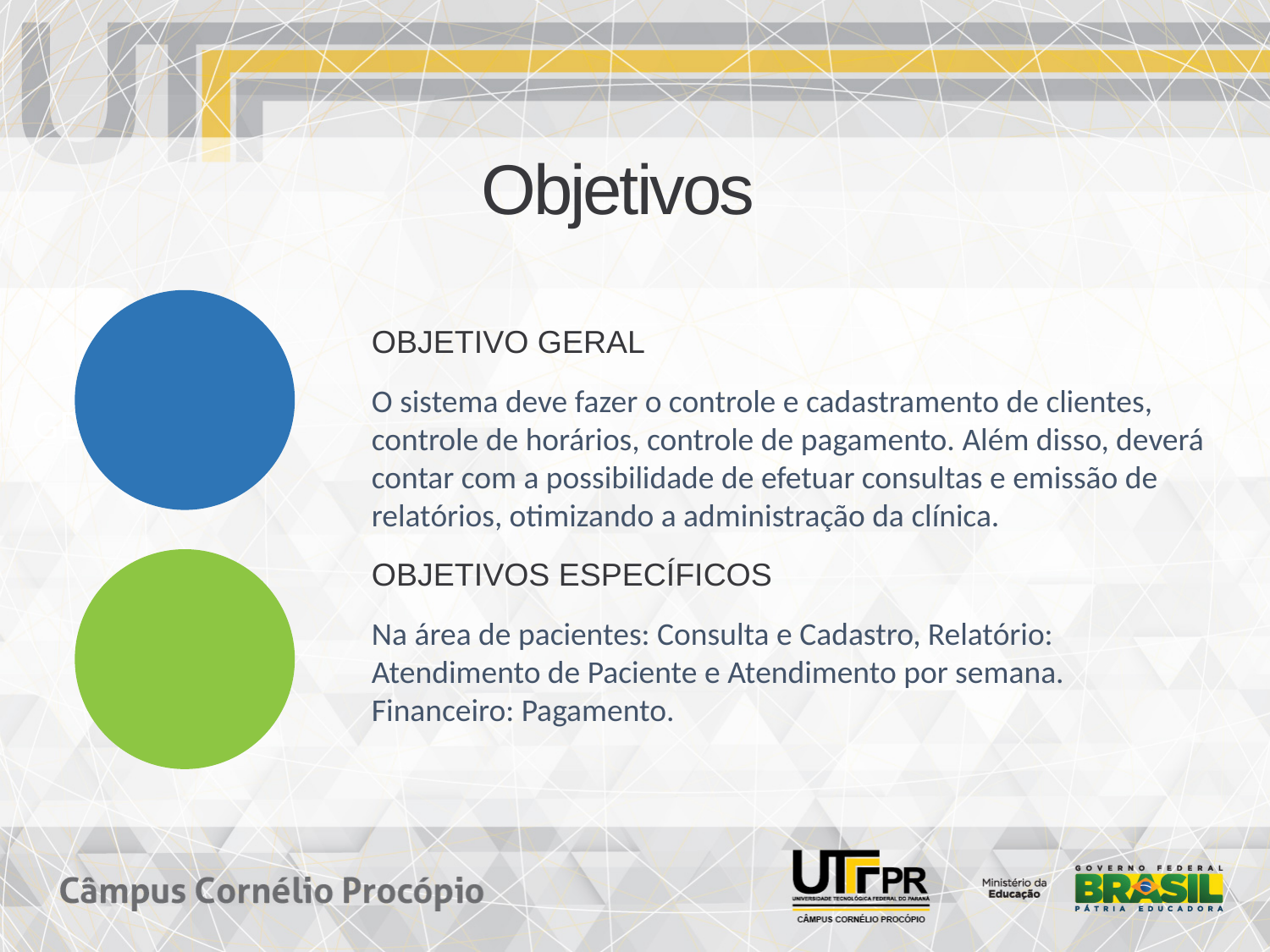

Objetivos

OBJETIVO GERAL
O sistema deve fazer o controle e cadastramento de clientes, controle de horários, controle de pagamento. Além disso, deverá contar com a possibilidade de efetuar consultas e emissão de relatórios, otimizando a administração da clínica.
OBJETIVOS ESPECÍFICOS
Na área de pacientes: Consulta e Cadastro, Relatório: Atendimento de Paciente e Atendimento por semana. Financeiro: Pagamento.
GERENCIADOR